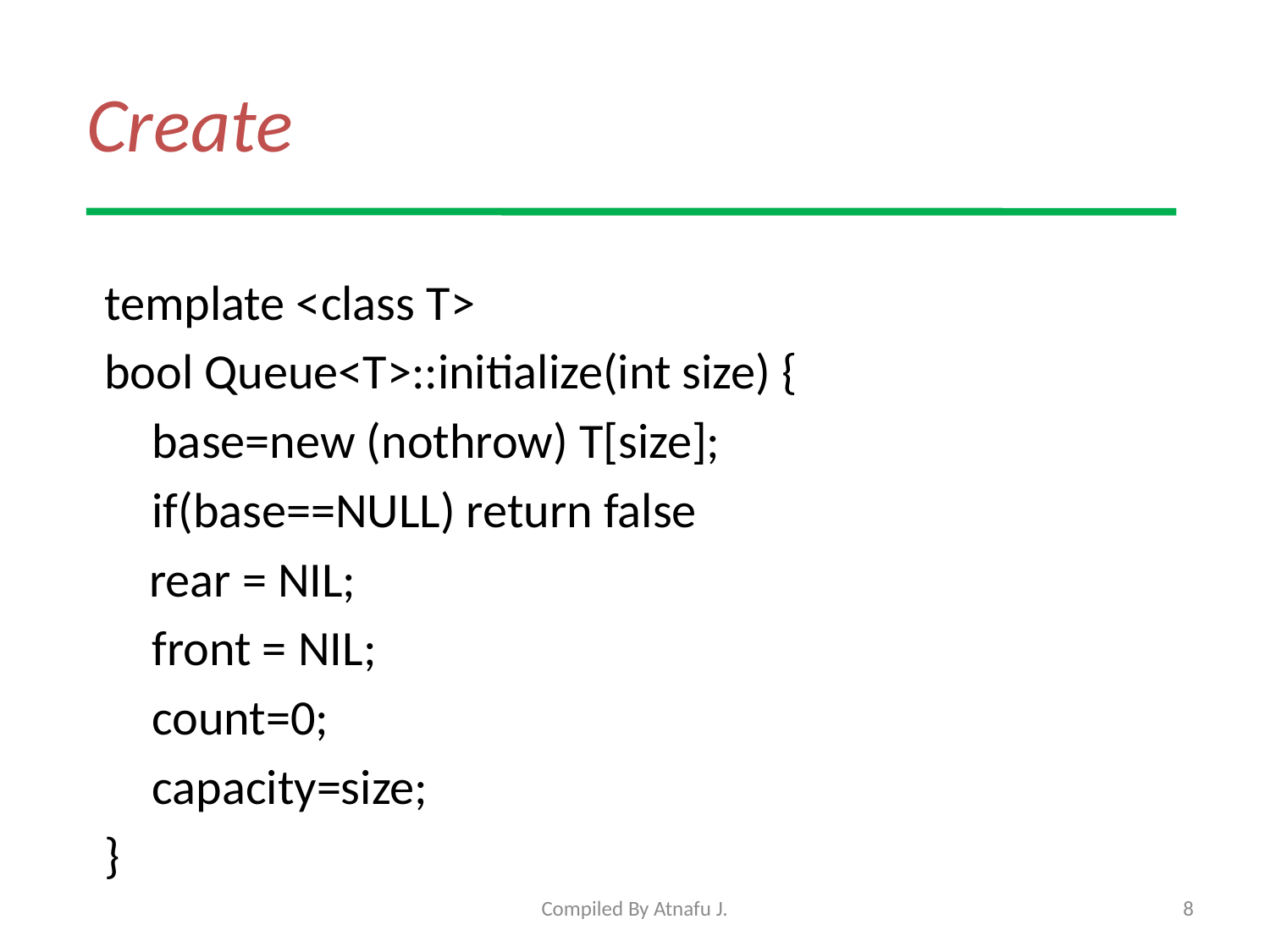

# Create
template <class T>
bool Queue<T>::initialize(int size) {
	base=new (nothrow) T[size];
	if(base==NULL) return false
    rear = NIL;
	front = NIL;
	count=0;
	capacity=size;
}
Compiled By Atnafu J.
8